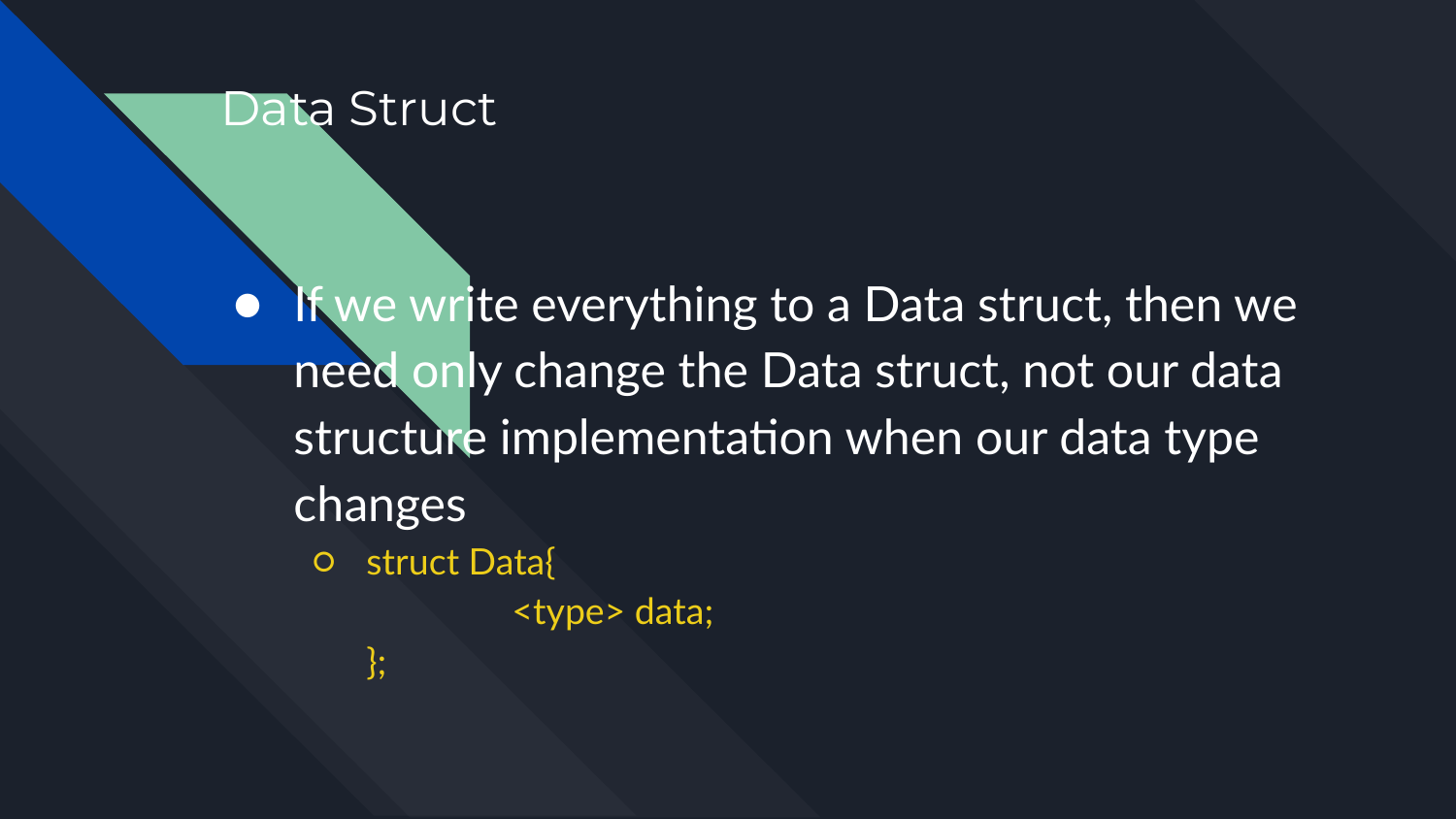

Data Struct
If we write everything to a Data struct, then we need only change the Data struct, not our data structure implementation when our data type changes
struct Data{
	<type> data;
};